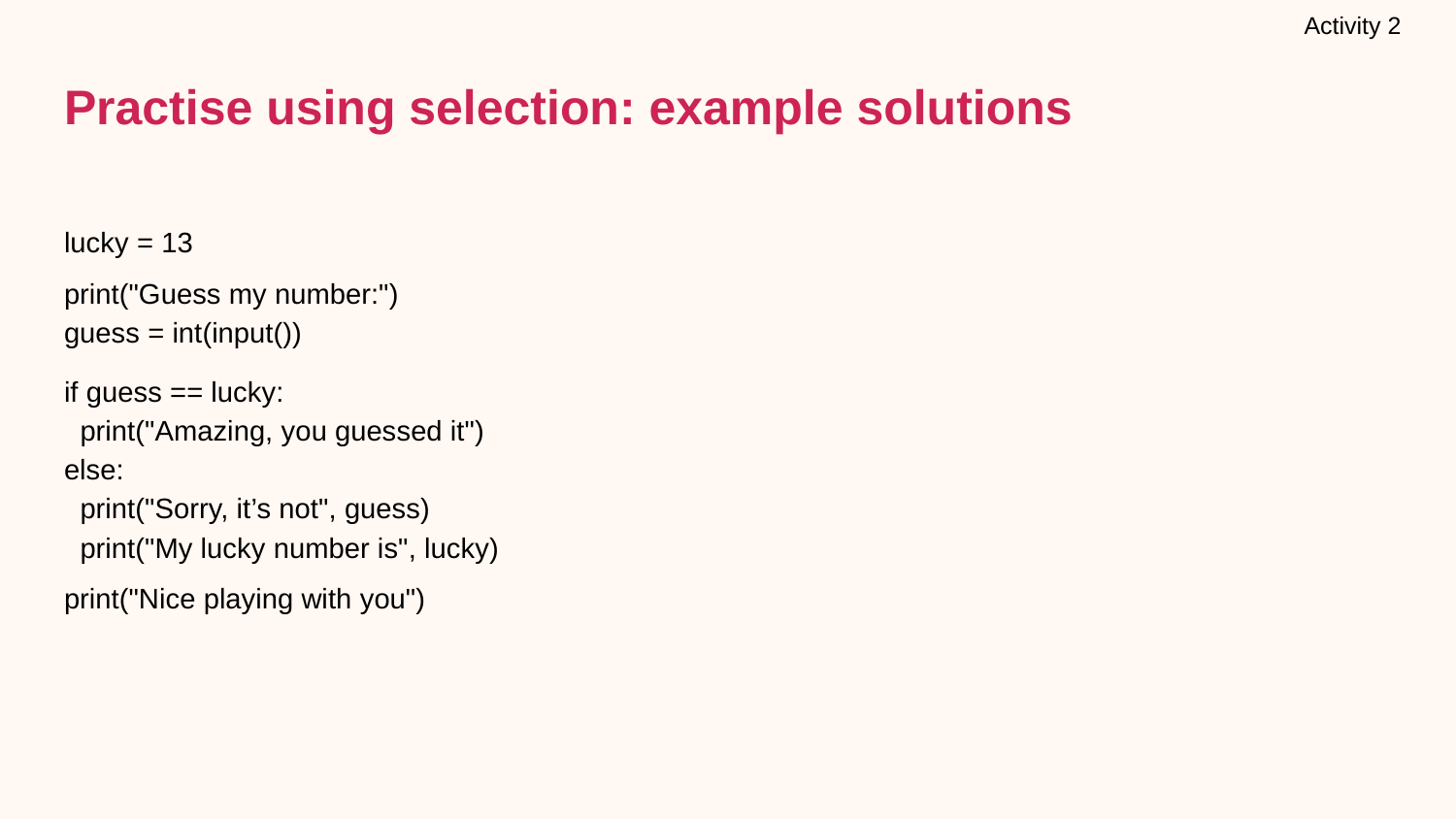

Activity 2
Practise using selection: example solutions
lucky = 13
print("Guess my number:")
guess = int(input())
if guess == lucky:
  print("Amazing, you guessed it")
else:
  print("Sorry, it’s not", guess)
  print("My lucky number is", lucky)
print("Nice playing with you")